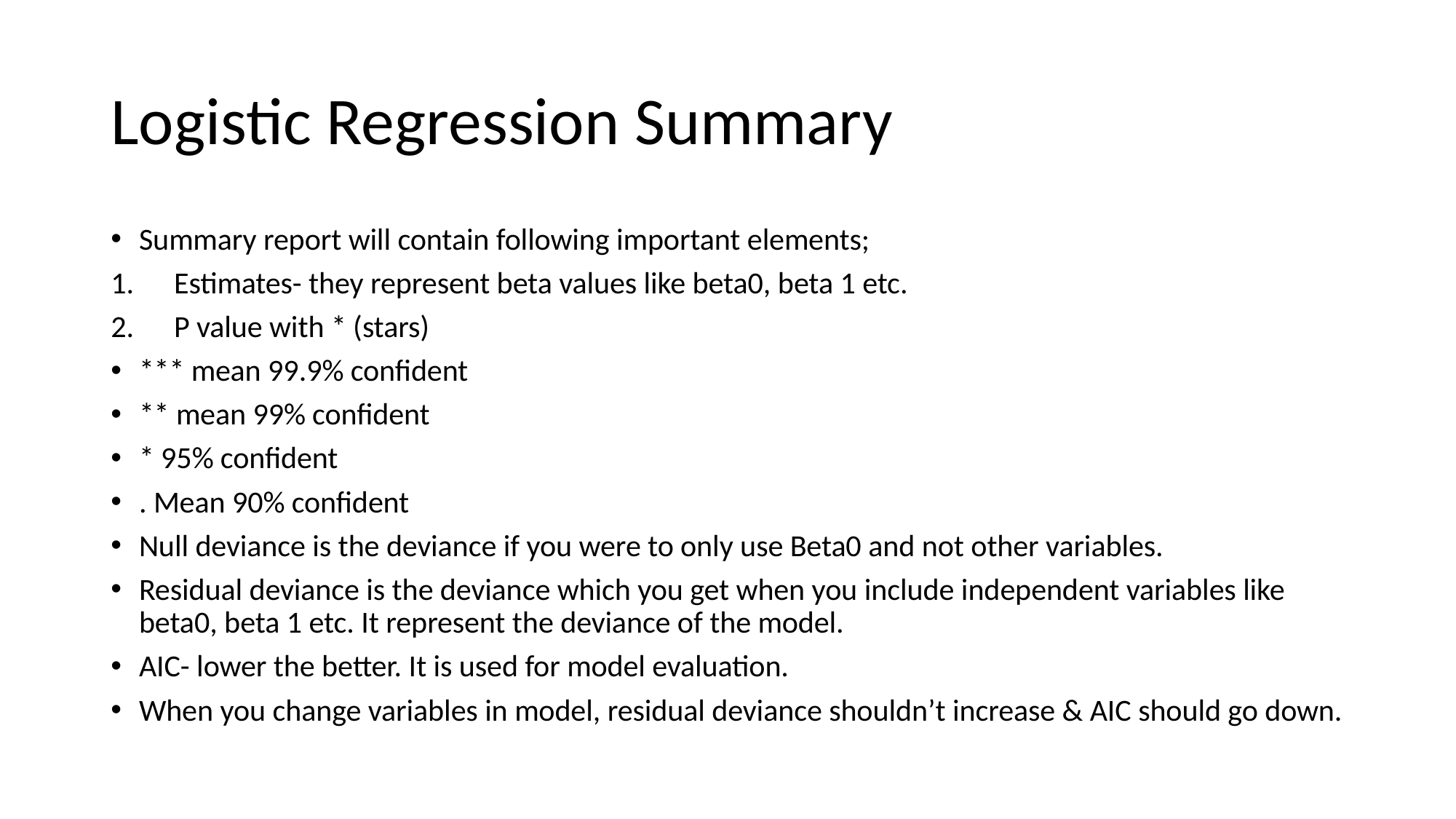

# Logistic Regression Summary
Summary report will contain following important elements;
Estimates- they represent beta values like beta0, beta 1 etc.
P value with * (stars)
*** mean 99.9% confident
** mean 99% confident
* 95% confident
. Mean 90% confident
Null deviance is the deviance if you were to only use Beta0 and not other variables.
Residual deviance is the deviance which you get when you include independent variables like beta0, beta 1 etc. It represent the deviance of the model.
AIC- lower the better. It is used for model evaluation.
When you change variables in model, residual deviance shouldn’t increase & AIC should go down.